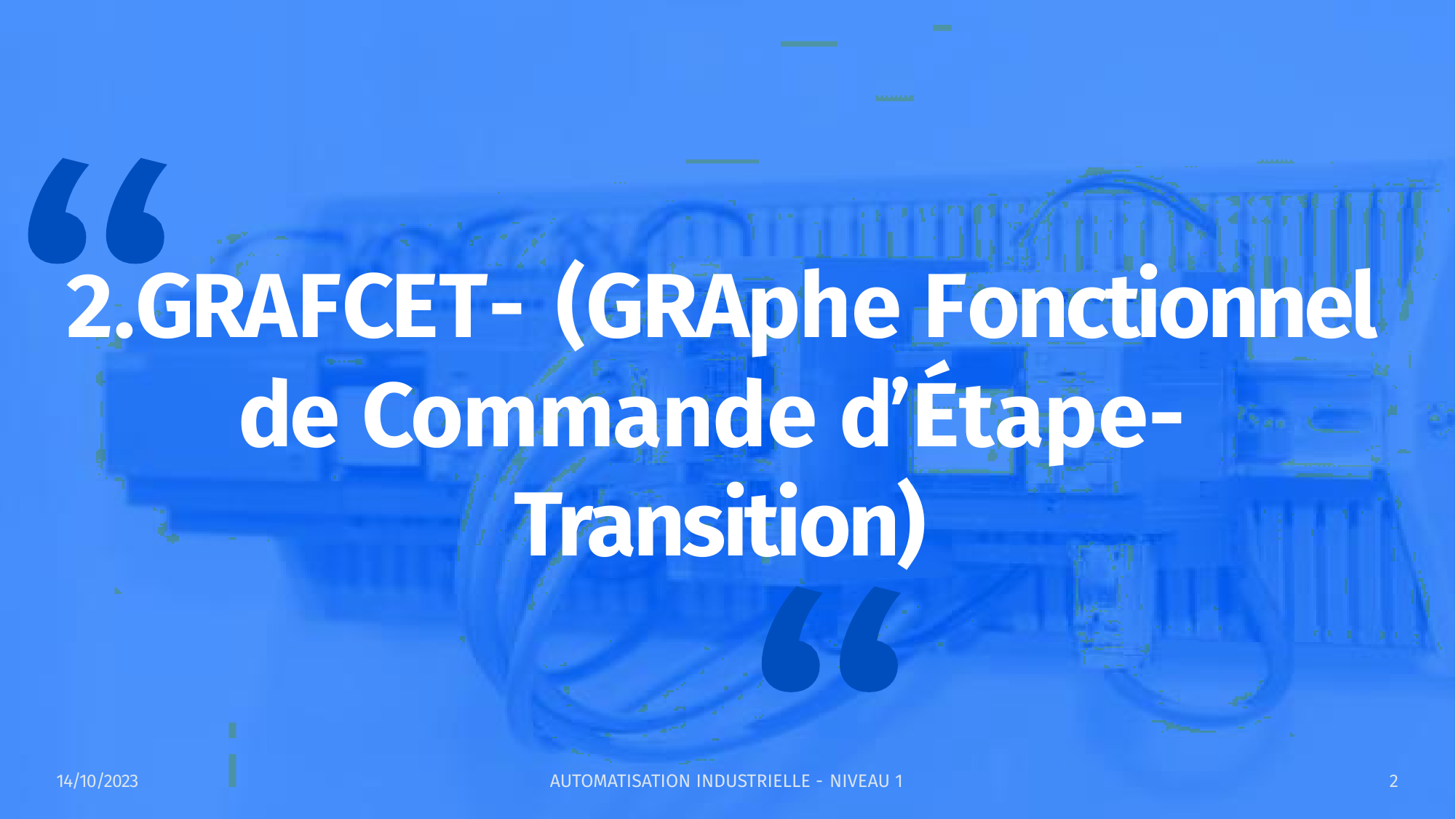

# 2.GRAFCET- (GRAphe Fonctionnel  de Commande d’Étape-  Transition)
14/10/2023
AUTOMATISATION INDUSTRIELLE - NIVEAU 1
2